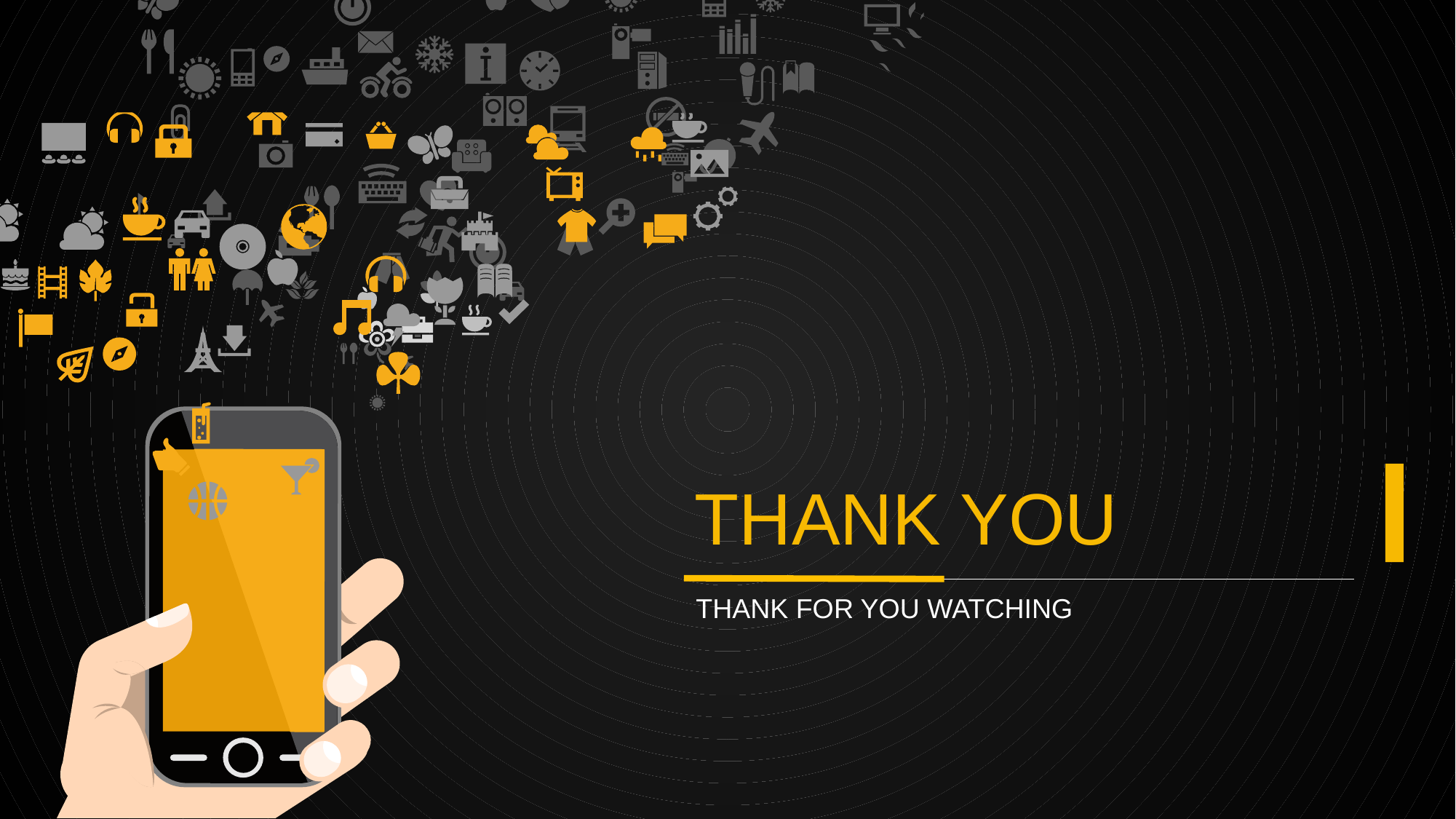

# THANK YOU
THANK FOR YOU WATCHING